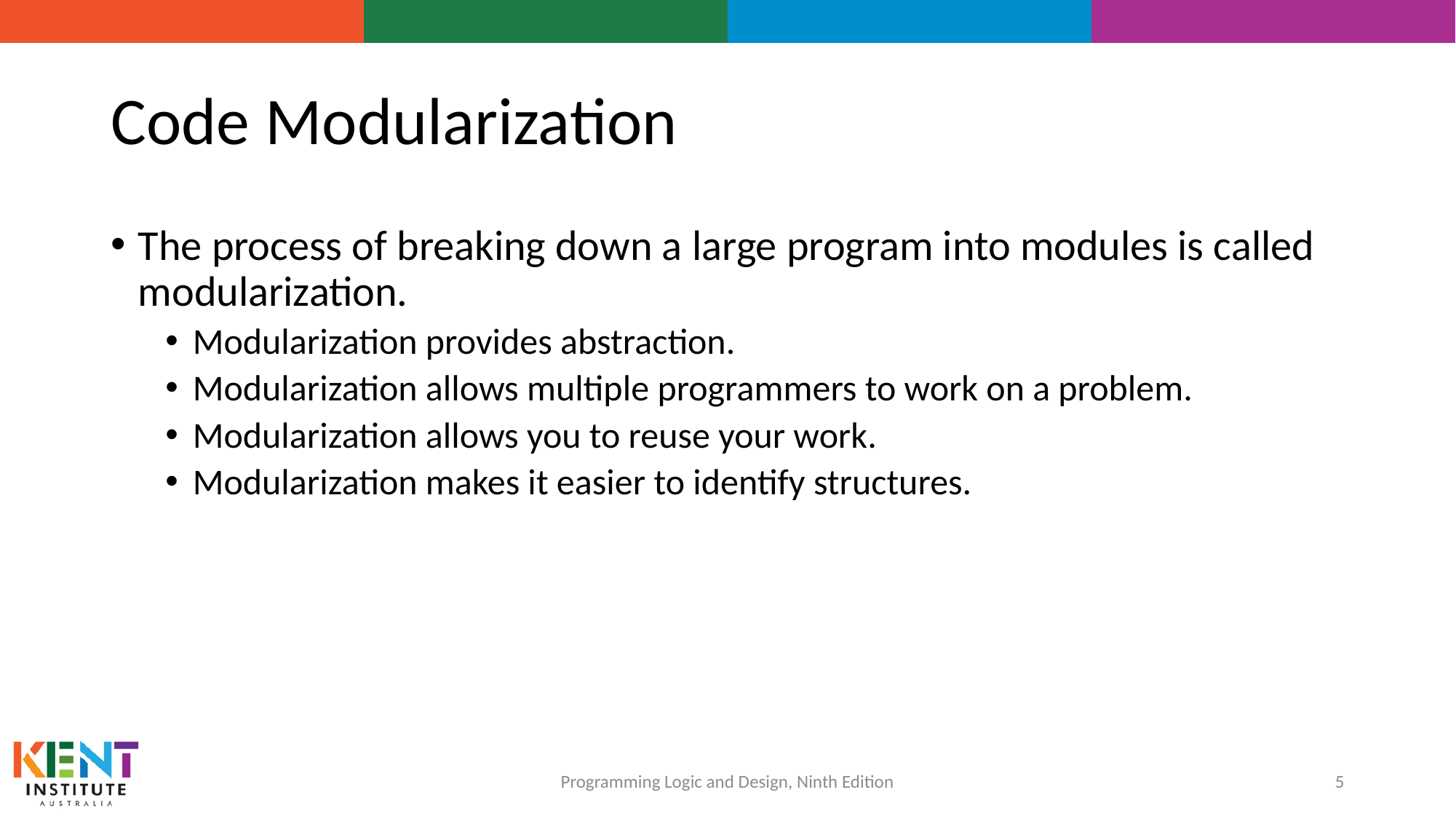

# Code Modularization
The process of breaking down a large program into modules is called modularization.
Modularization provides abstraction.
Modularization allows multiple programmers to work on a problem.
Modularization allows you to reuse your work.
Modularization makes it easier to identify structures.

5
Programming Logic and Design, Ninth Edition